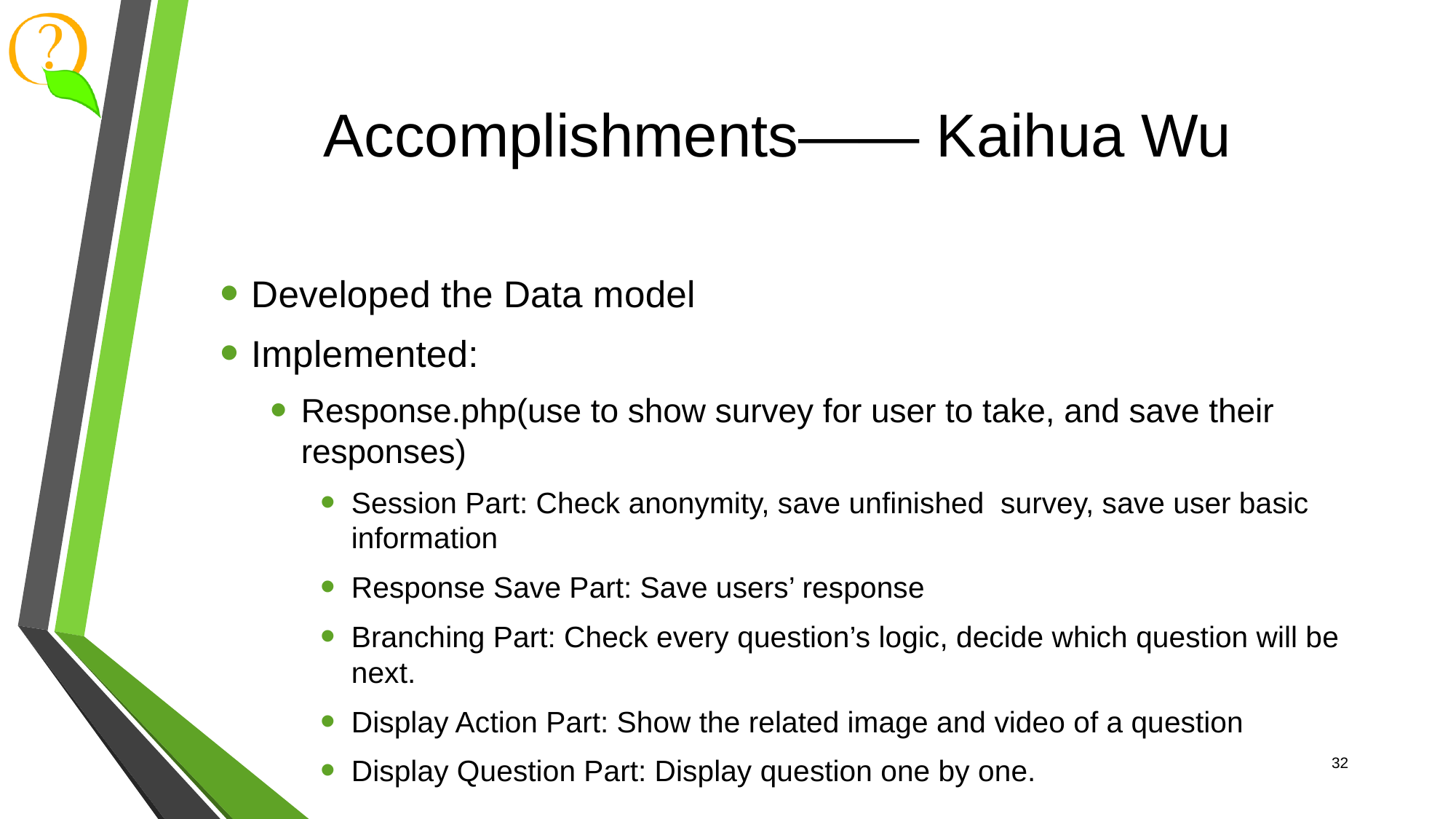

# Accomplishments—— Kaihua Wu

Developed the Data model
Implemented:
Response.php(use to show survey for user to take, and save their responses)
Session Part: Check anonymity, save unfinished  survey, save user basic information
Response Save Part: Save users’ response
Branching Part: Check every question’s logic, decide which question will be next.
Display Action Part: Show the related image and video of a question
Display Question Part: Display question one by one.

32